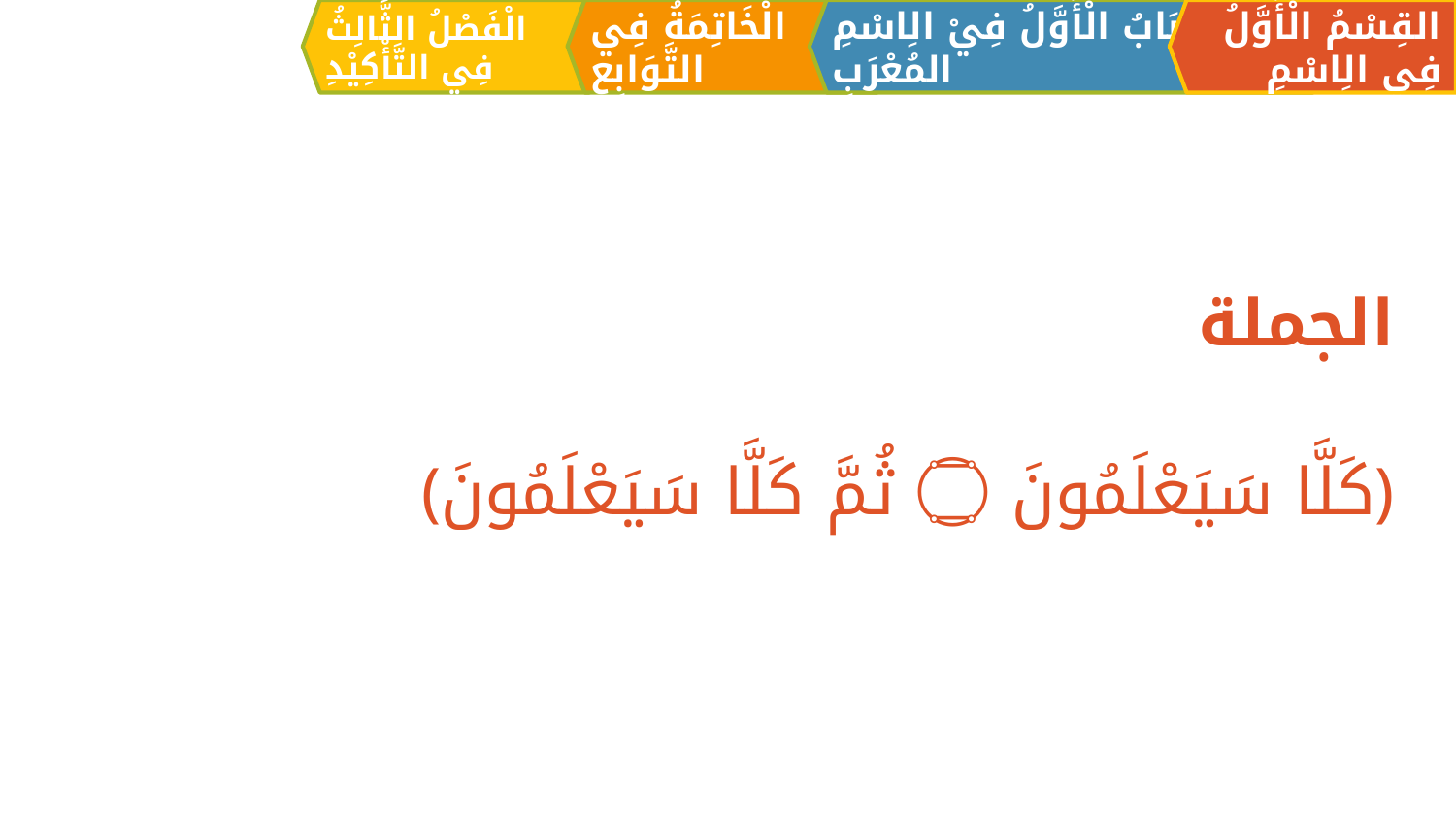

الْفَصْلُ الثَّالِثُ فِي التَّأْكِيْدِ
الْخَاتِمَةُ فِي التَّوَابِعِ
القِسْمُ الْأَوَّلُ فِي الِاسْمِ
اَلبَابُ الْأَوَّلُ فِيْ الِاسْمِ المُعْرَبِ
الجملة
	﴿كَلَّا سَيَعْلَمُونَ ۝ ثُمَّ كَلَّا سَيَعْلَمُونَ﴾